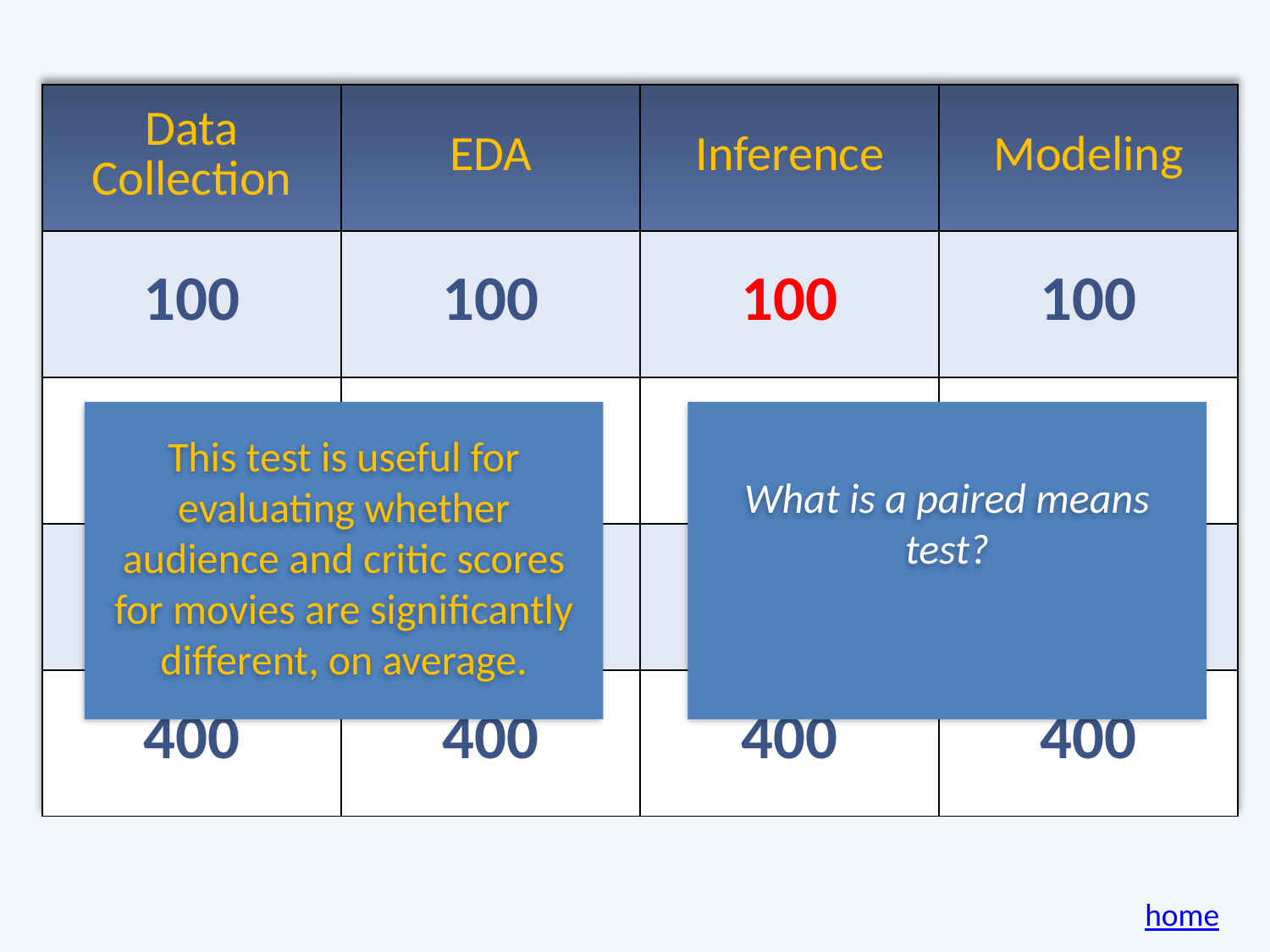

| Data Collection | EDA | Inference | Modeling |
| --- | --- | --- | --- |
| 100 | 100 | 100 | 100 |
| 200 | 200 | 200 | 200 |
| 300 | 300 | 300 | 300 |
| 400 | 400 | 400 | 400 |

This test is useful for evaluating whether audience and critic scores for movies are significantly different, on average.

What is a paired means test?
home